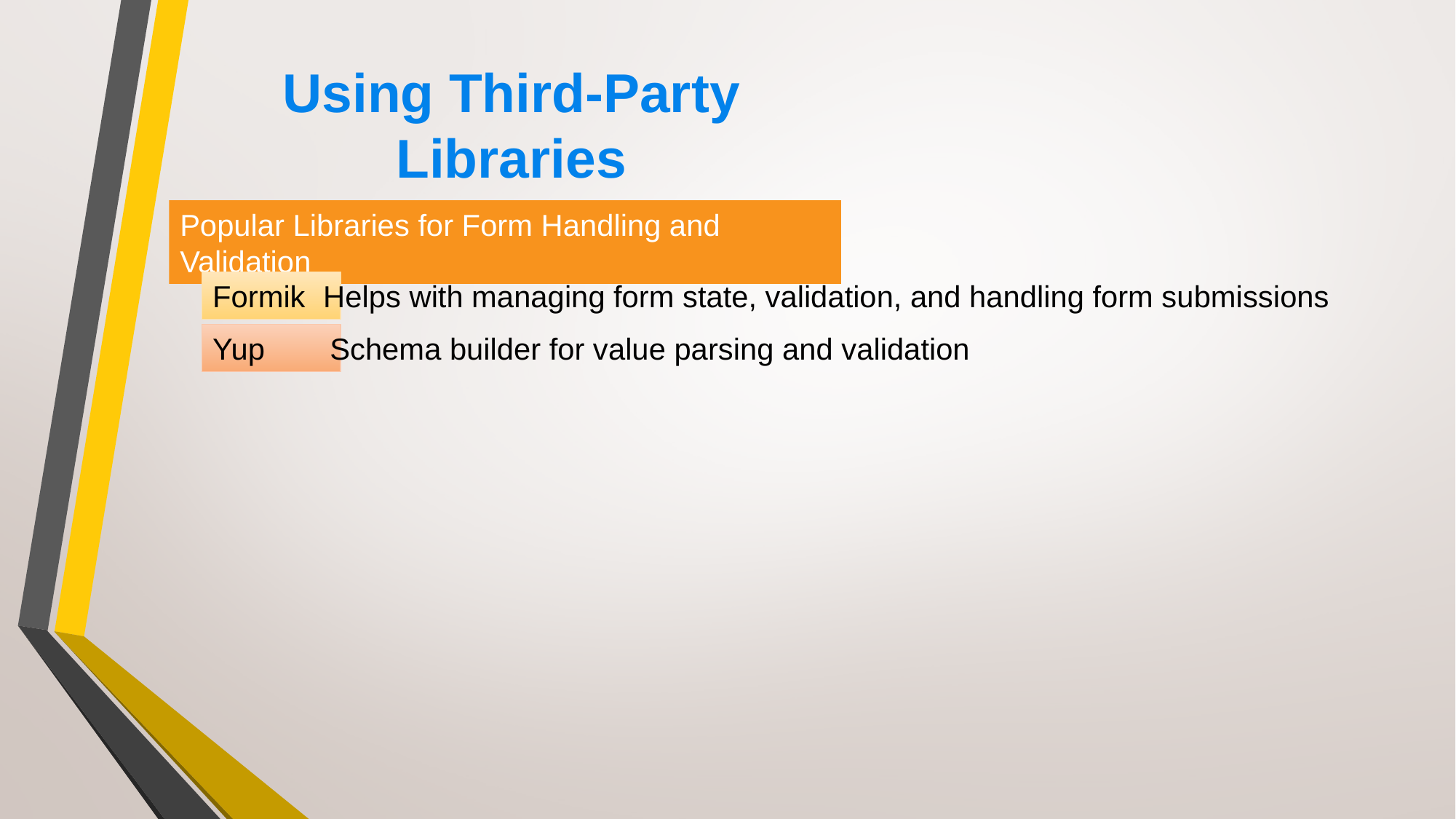

# Using Third-Party Libraries
Popular Libraries for Form Handling and Validation
Formik
Helps with managing form state, validation, and handling form submissions
Yup
Schema builder for value parsing and validation